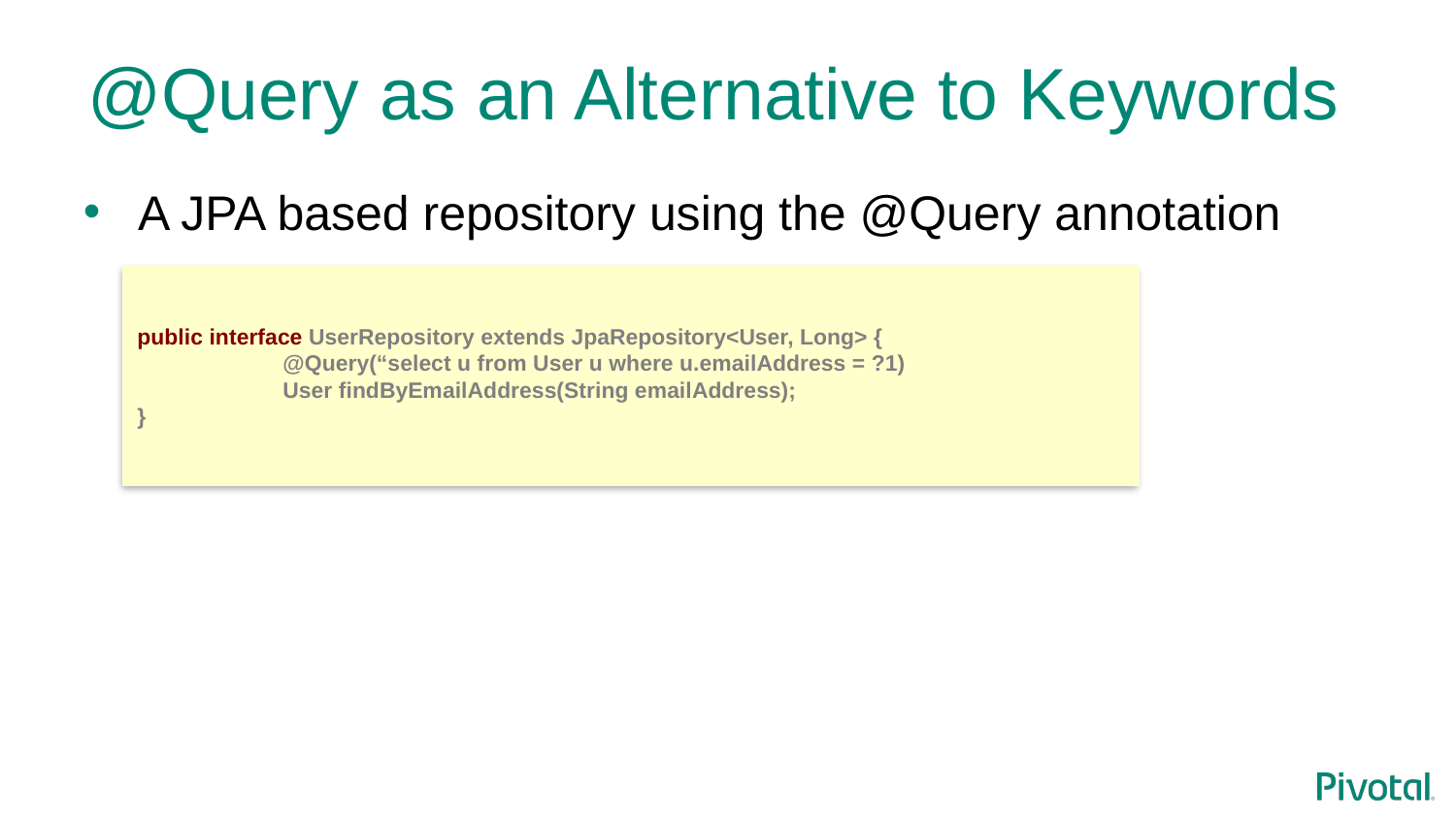

# @Query as an Alternative to Keywords

A JPA based repository using the @Query annotation
public interface UserRepository extends JpaRepository<User, Long> {
	@Query(“select u from User u where u.emailAddress = ?1)
	User findByEmailAddress(String emailAddress);
}